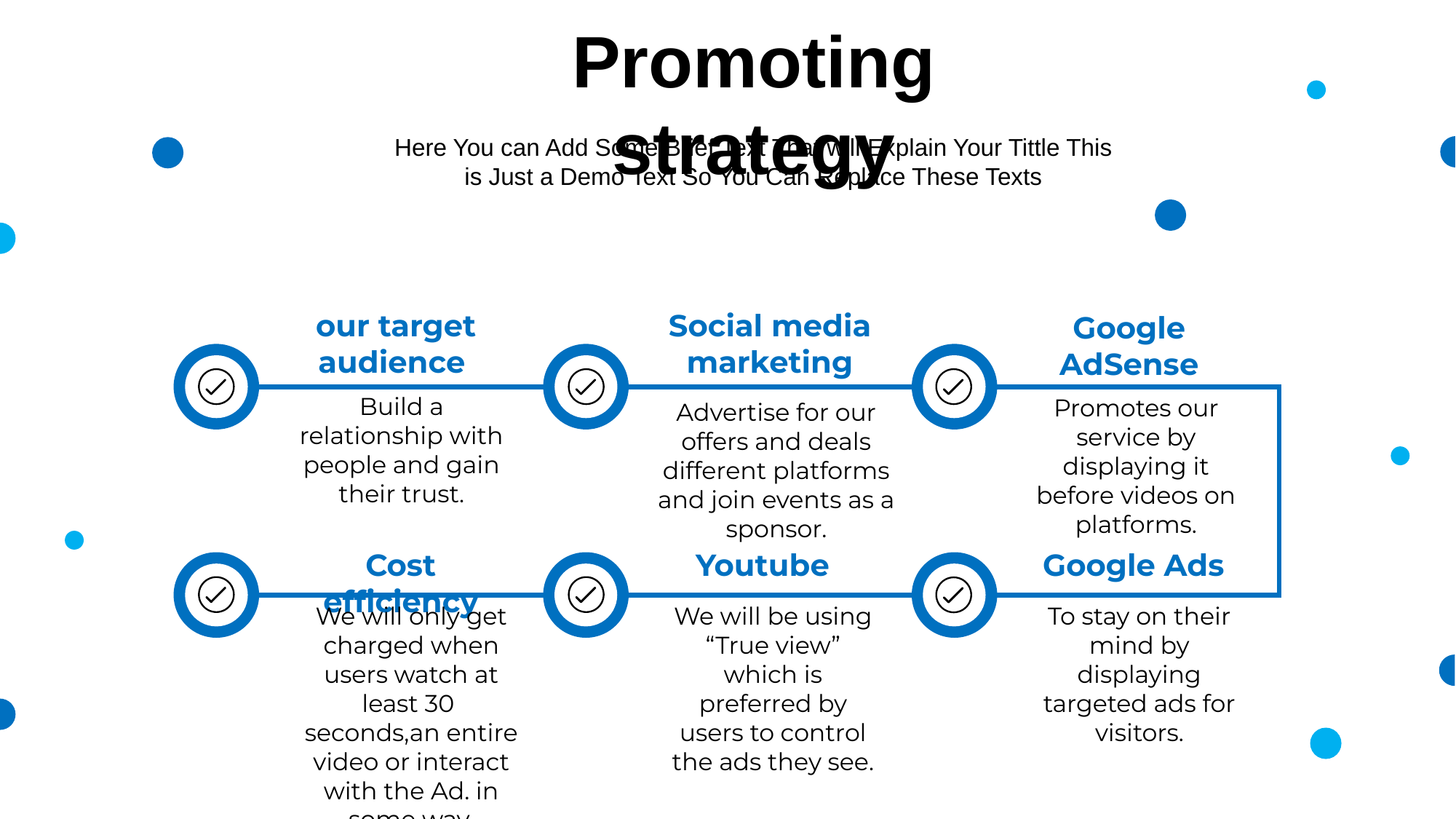

Promoting strategy

Here You can Add Some Brief Text That will Explain Your Tittle This is Just a Demo Text So You Can Replace These Texts

Social media marketing
our target audience
Google AdSense

Build a relationship with people and gain their trust.
Promotes our service by displaying it before videos on platforms.
Advertise for our offers and deals different platforms and join events as a sponsor.

Cost efficiency
Youtube
Google Ads

We will only get charged when users watch at least 30  seconds,an entire video or interact with the Ad. in some way.
We will be using “True view” which is preferred by users to control the ads they see.
To stay on their mind by displaying targeted ads for visitors.